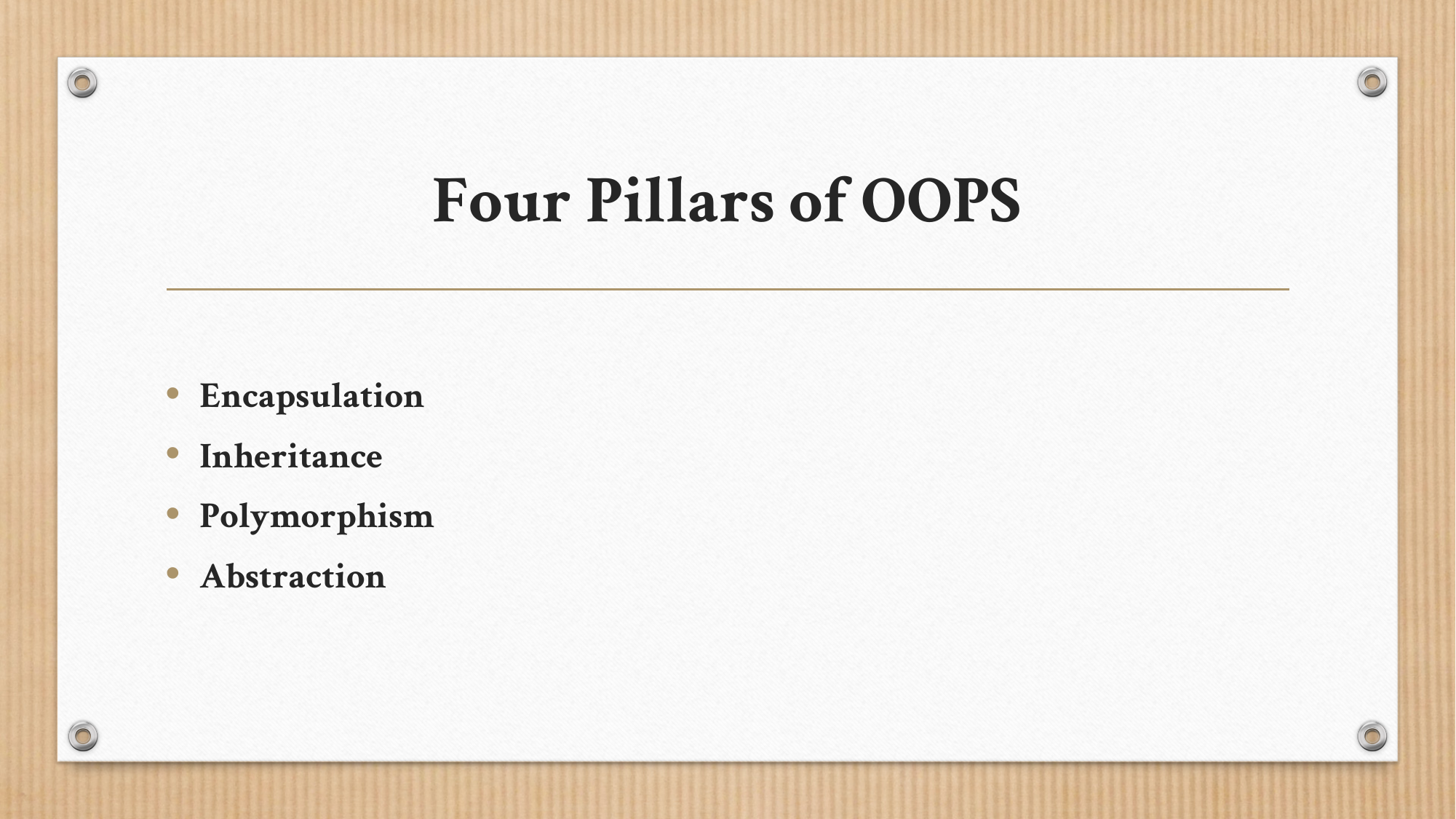

# Four Pillars of OOPS

Encapsulation
Inheritance
Polymorphism
Abstraction